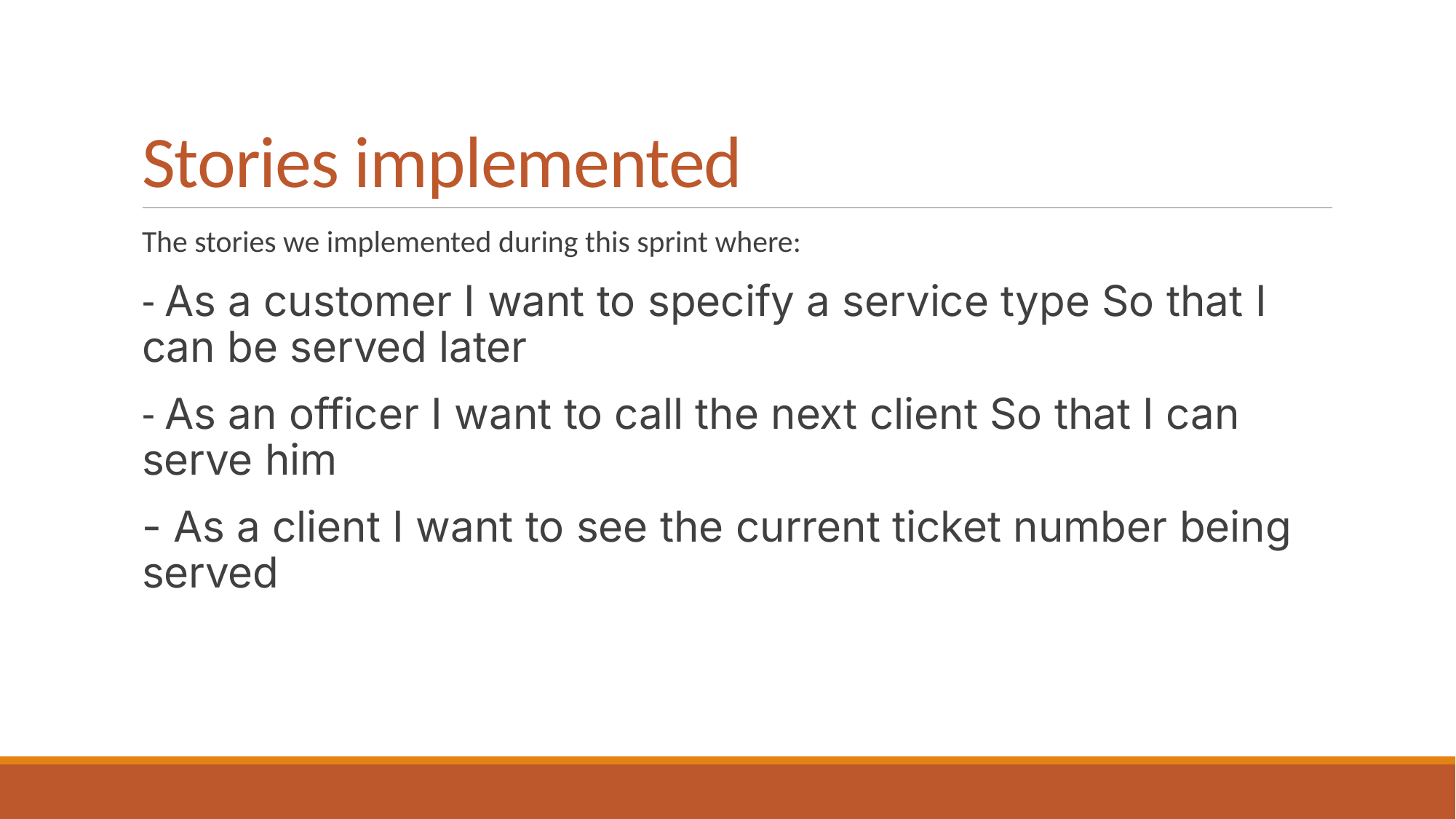

# Stories implemented
The stories we implemented during this sprint where:
- As a customer I want to specify a service type So that I can be served later
- As an officer I want to call the next client So that I can serve him
- As a client I want to see the current ticket number being served